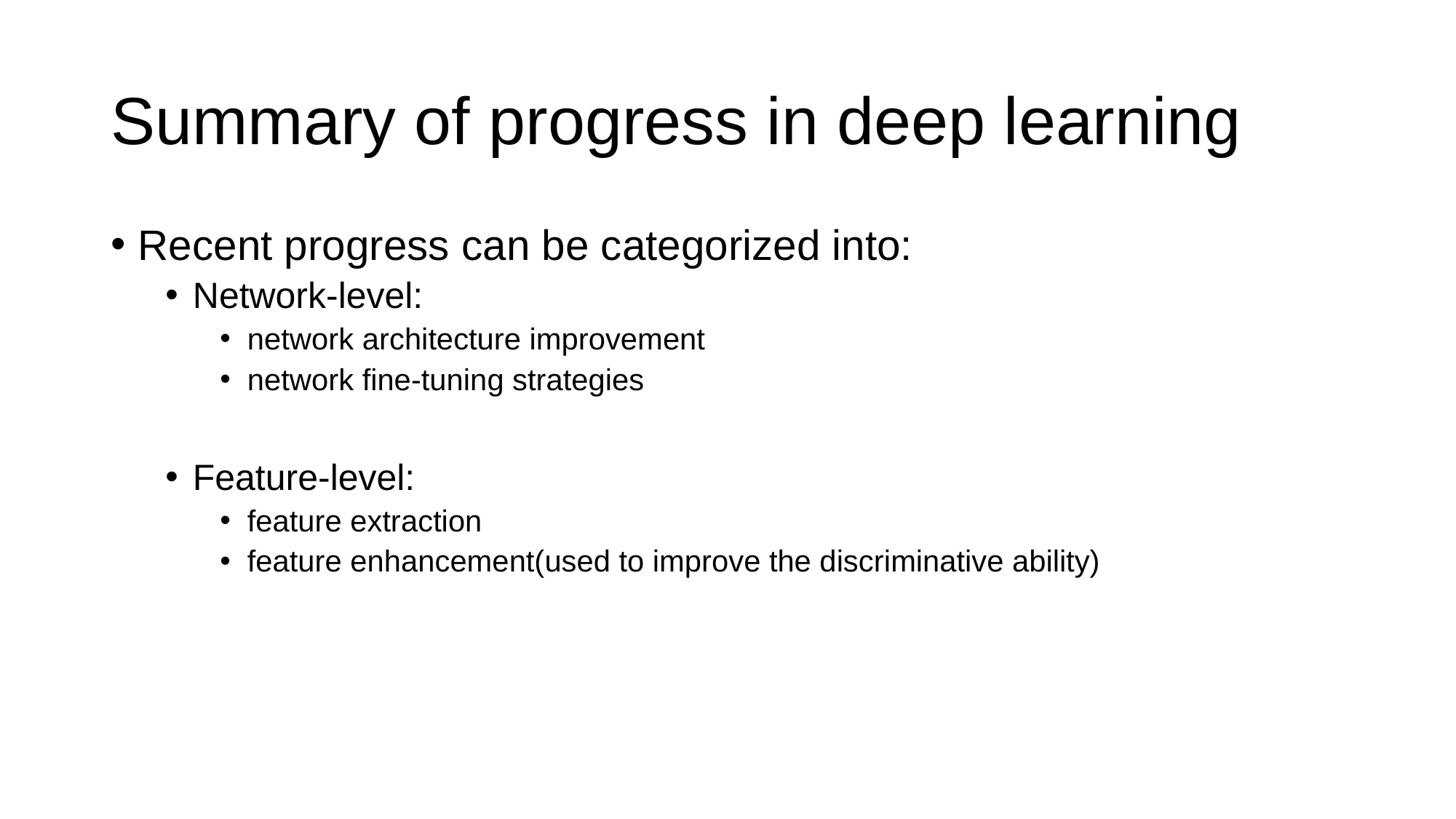

# Summary of progress in deep learning
Recent progress can be categorized into:
Network-level:
network architecture improvement
network fine-tuning strategies

Feature-level:
feature extraction
feature enhancement(used to improve the discriminative ability)